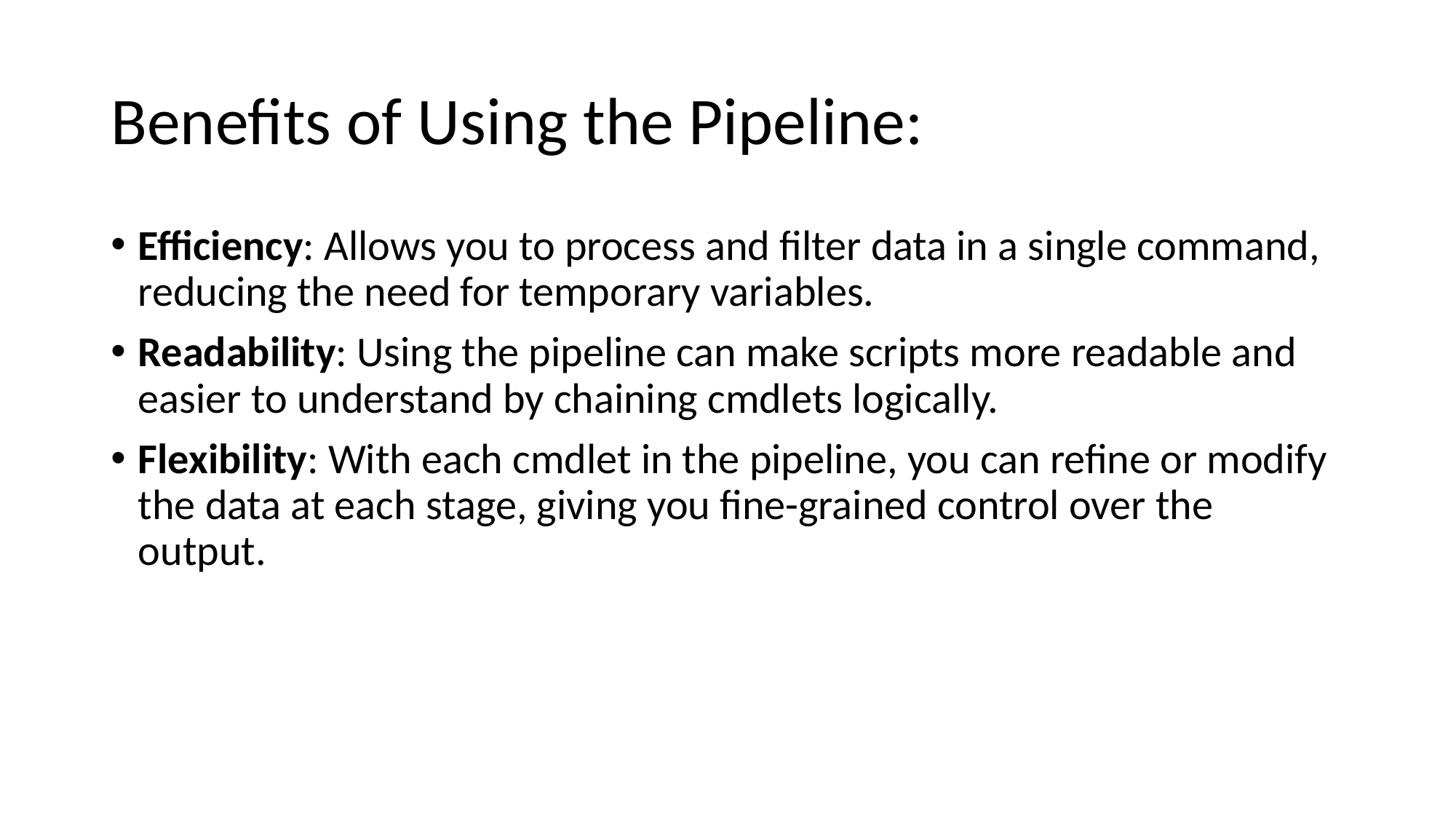

# Benefits of Using the Pipeline:
Efficiency: Allows you to process and filter data in a single command, reducing the need for temporary variables.
Readability: Using the pipeline can make scripts more readable and easier to understand by chaining cmdlets logically.
Flexibility: With each cmdlet in the pipeline, you can refine or modify the data at each stage, giving you fine-grained control over the output.